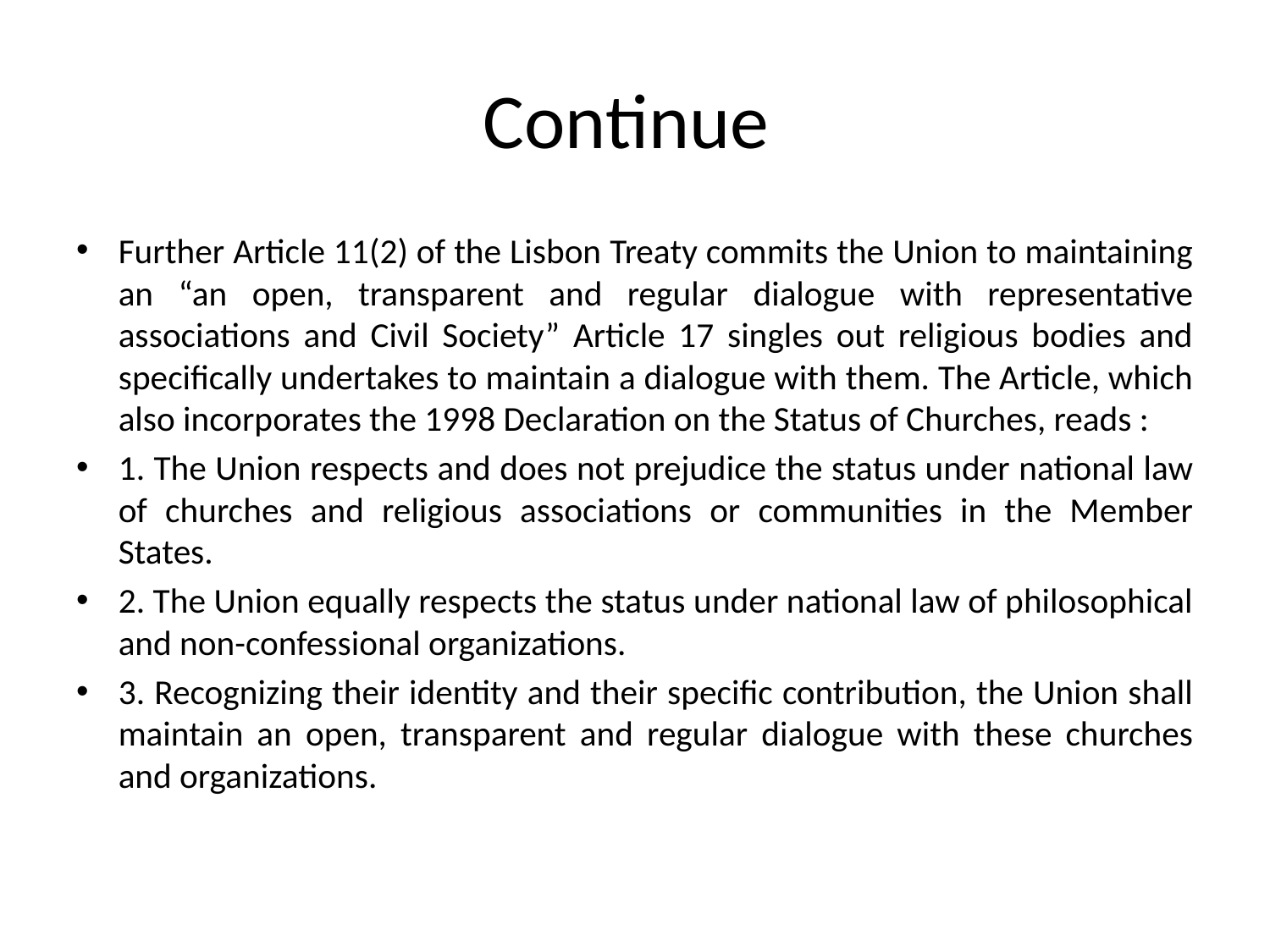

# Continue
Further Article 11(2) of the Lisbon Treaty commits the Union to maintaining an “an open, transparent and regular dialogue with representative associations and Civil Society” Article 17 singles out religious bodies and specifically undertakes to maintain a dialogue with them. The Article, which also incorporates the 1998 Declaration on the Status of Churches, reads :
1. The Union respects and does not prejudice the status under national law of churches and religious associations or communities in the Member States.
2. The Union equally respects the status under national law of philosophical and non-confessional organizations.
3. Recognizing their identity and their specific contribution, the Union shall maintain an open, transparent and regular dialogue with these churches and organizations.